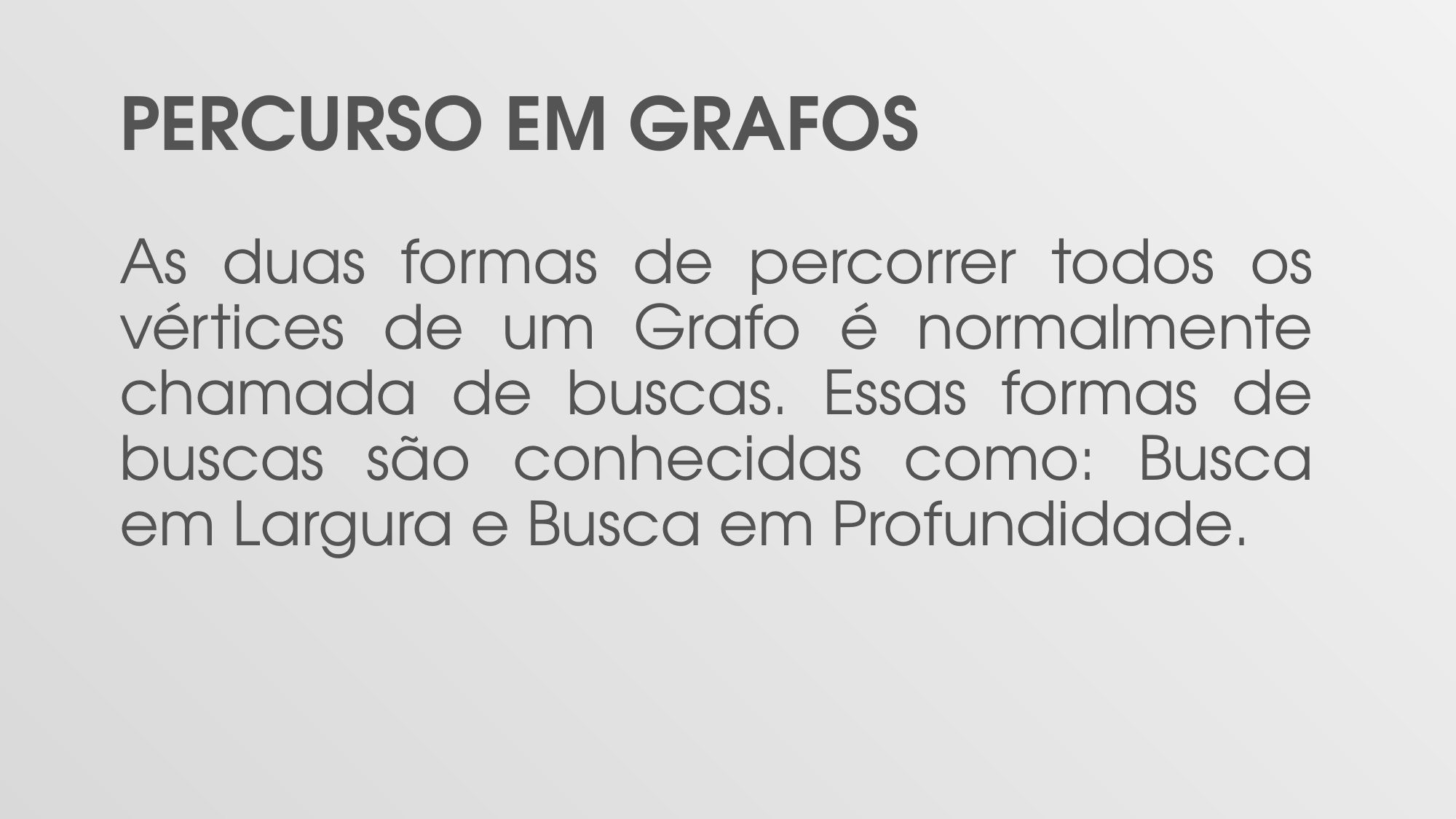

PERCURSO EM GRAFOS

As duas formas de percorrer todos os vértices de um Grafo é normalmente chamada de buscas. Essas formas de buscas são conhecidas como: Busca em Largura e Busca em Profundidade.